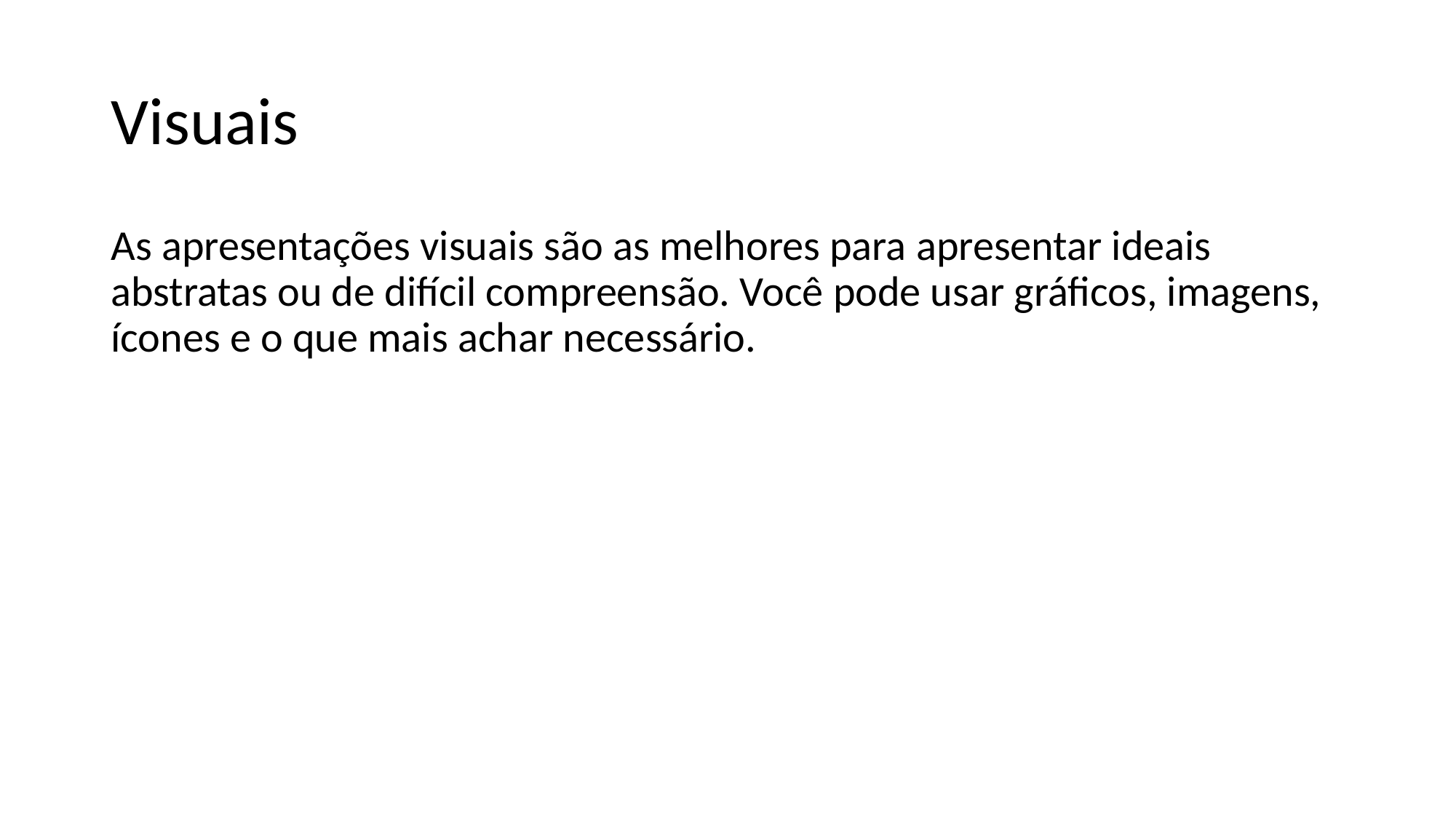

# Visuais
As apresentações visuais são as melhores para apresentar ideais abstratas ou de difícil compreensão. Você pode usar gráficos, imagens, ícones e o que mais achar necessário.